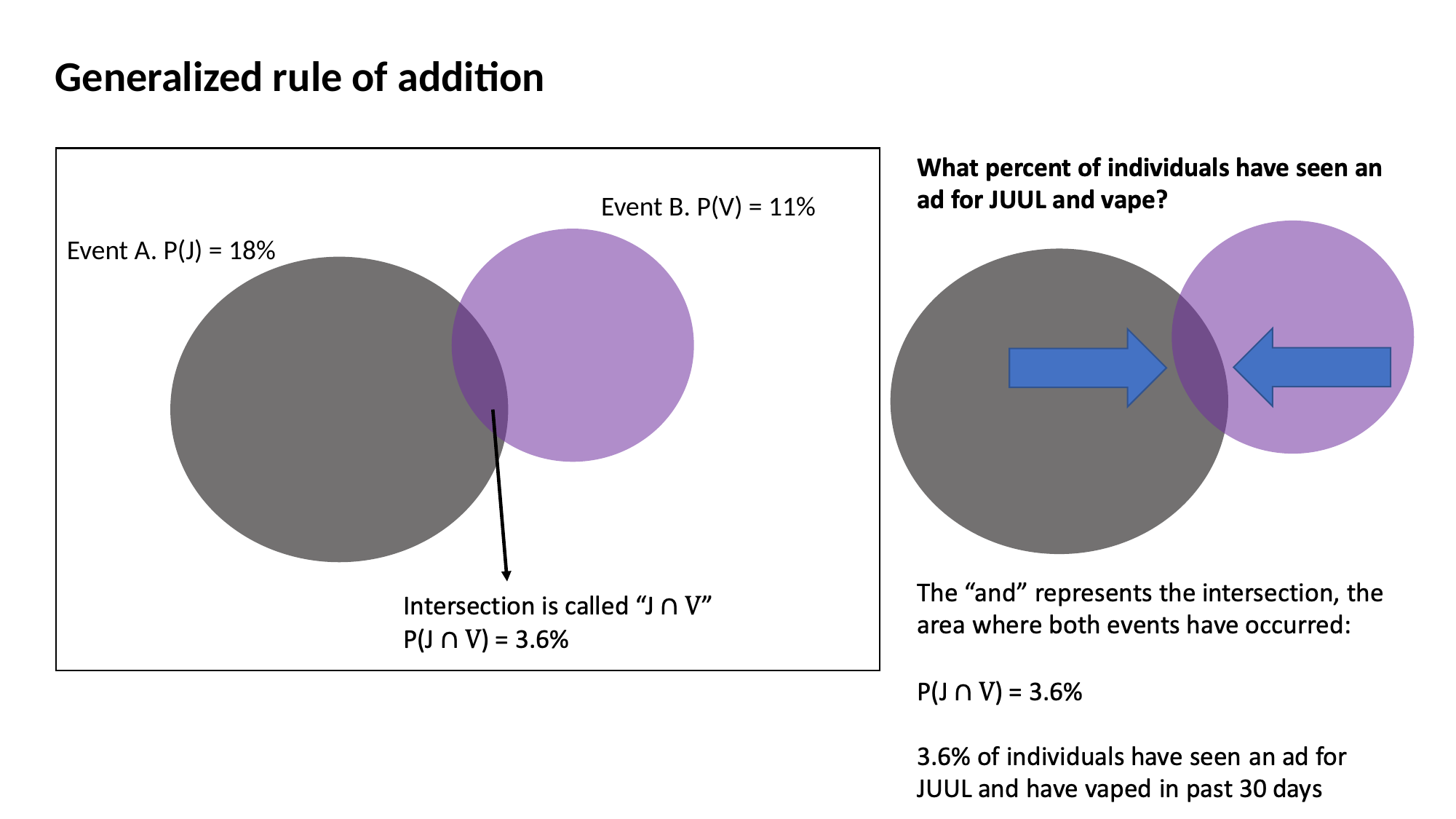

Generalized rule of addition

Event B. P(V) = 11%

Event A. P(J) = 18%